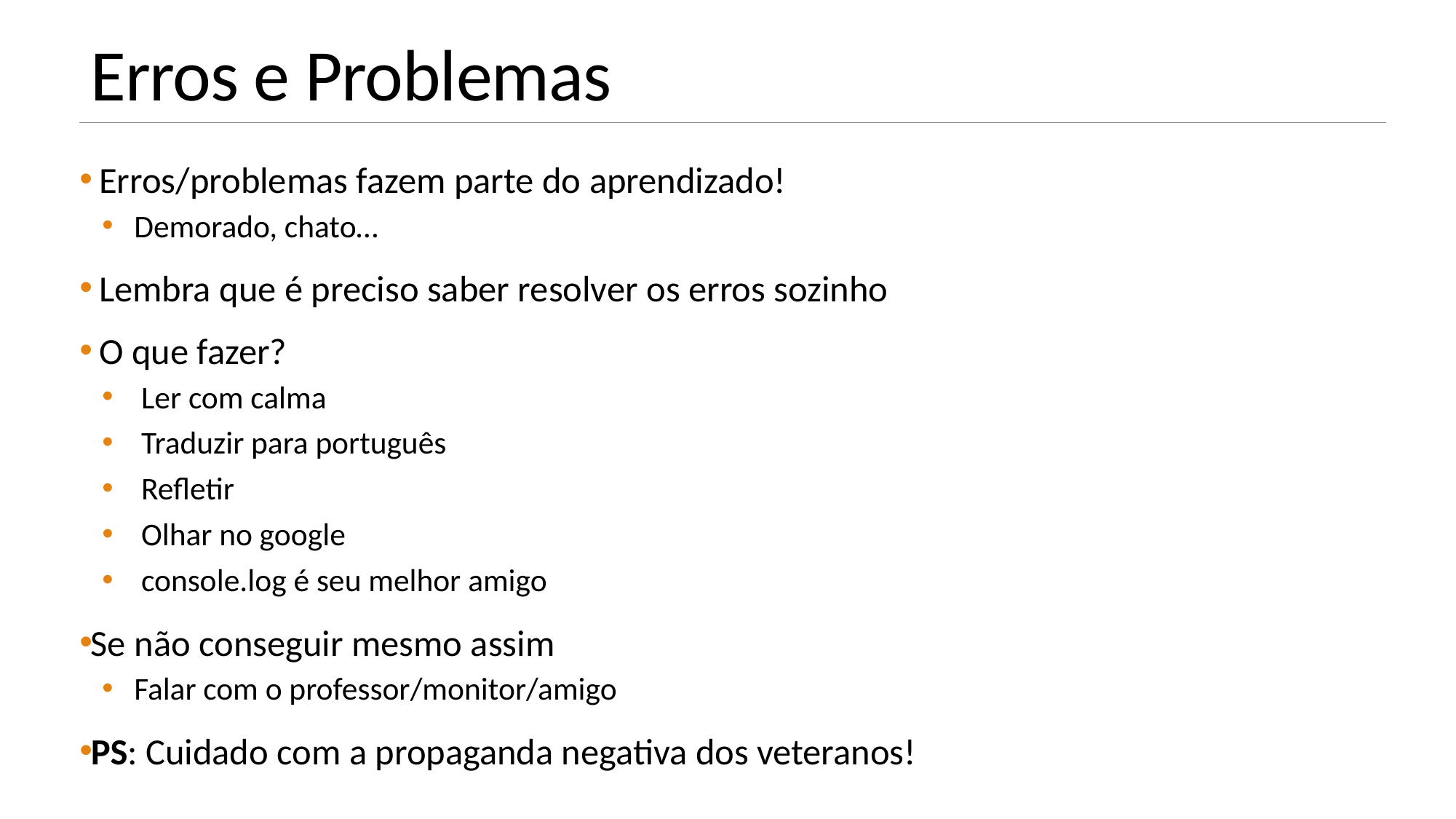

# Erros e Problemas
 Erros/problemas fazem parte do aprendizado!
Demorado, chato…
 Lembra que é preciso saber resolver os erros sozinho
 O que fazer?
 Ler com calma
 Traduzir para português
 Refletir
 Olhar no google
 console.log é seu melhor amigo
Se não conseguir mesmo assim
Falar com o professor/monitor/amigo
PS: Cuidado com a propaganda negativa dos veteranos!